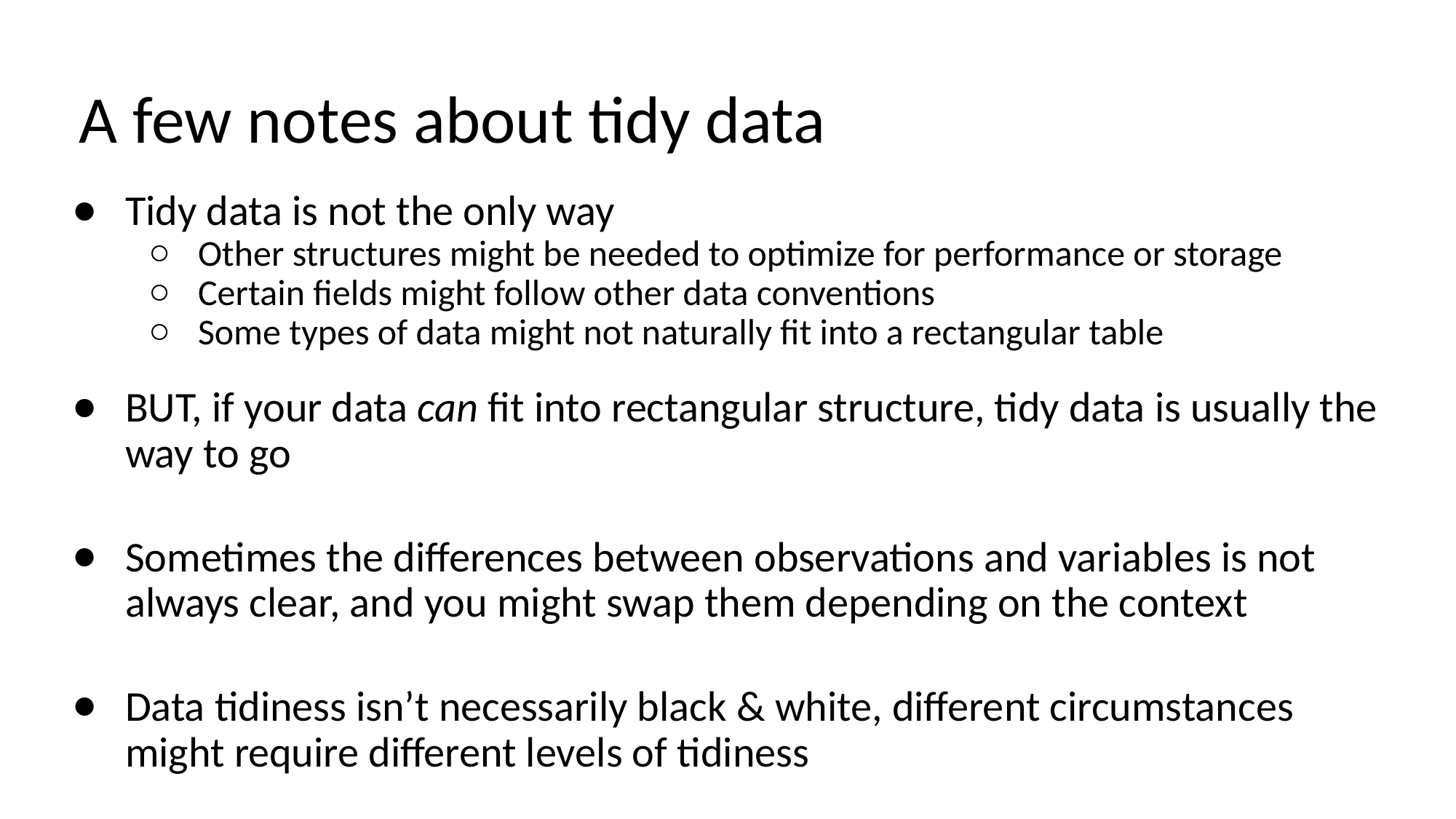

# A few notes about tidy data
Tidy data is not the only way
Other structures might be needed to optimize for performance or storage
Certain fields might follow other data conventions
Some types of data might not naturally fit into a rectangular table
BUT, if your data can fit into rectangular structure, tidy data is usually the way to go

Sometimes the differences between observations and variables is not always clear, and you might swap them depending on the context

Data tidiness isn’t necessarily black & white, different circumstances might require different levels of tidiness